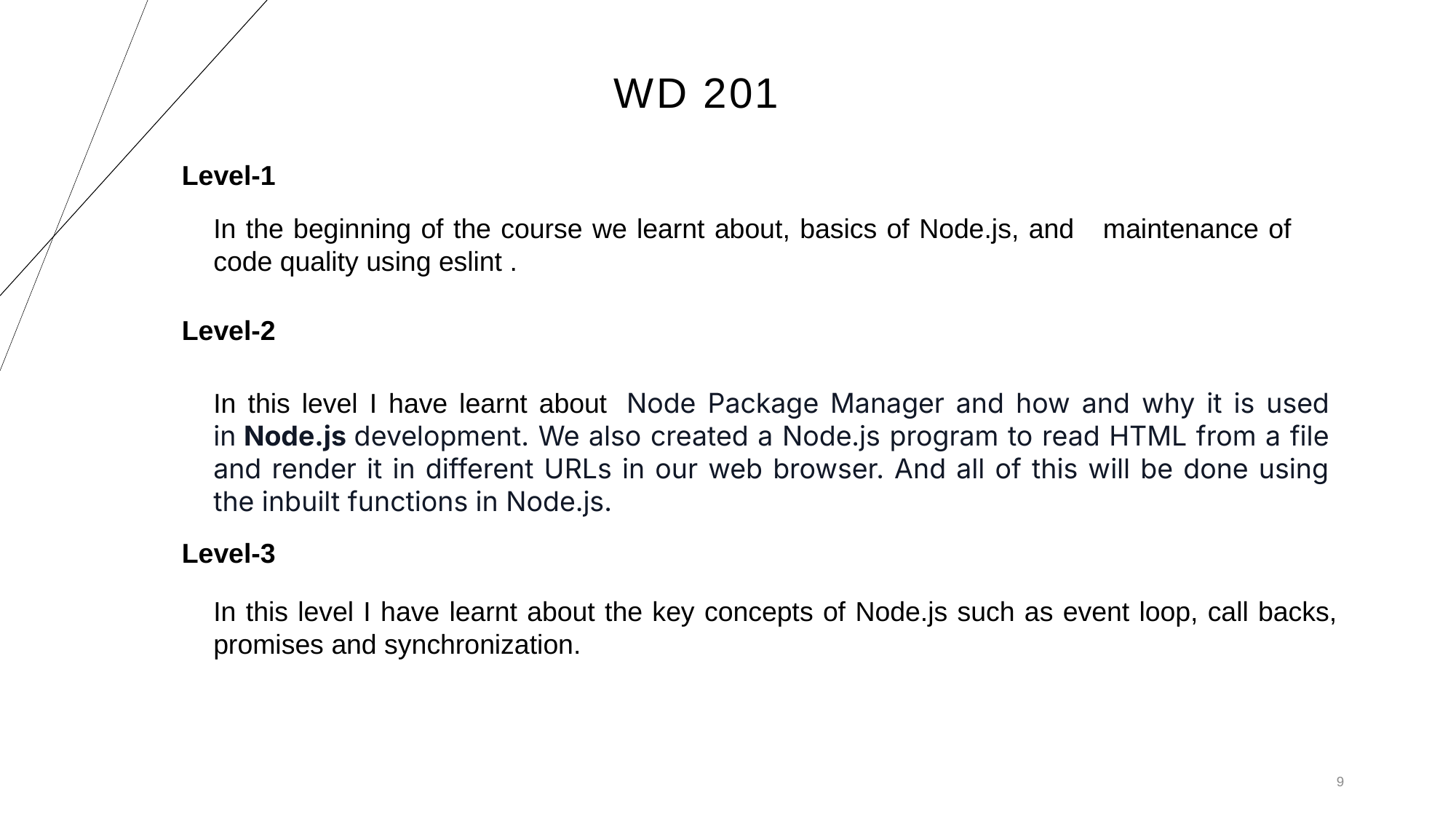

# WD 201
Level-1
In the beginning of the course we learnt about, basics of Node.js, and   maintenance of code quality using eslint .
Level-2
In this level I have learnt about  Node Package Manager and how and why it is used in Node.js development. We also created a Node.js program to read HTML from a file and render it in different URLs in our web browser. And all of this will be done using the inbuilt functions in Node.js.
Level-3
In this level I have learnt about the key concepts of Node.js such as event loop, call backs, promises and synchronization.
9